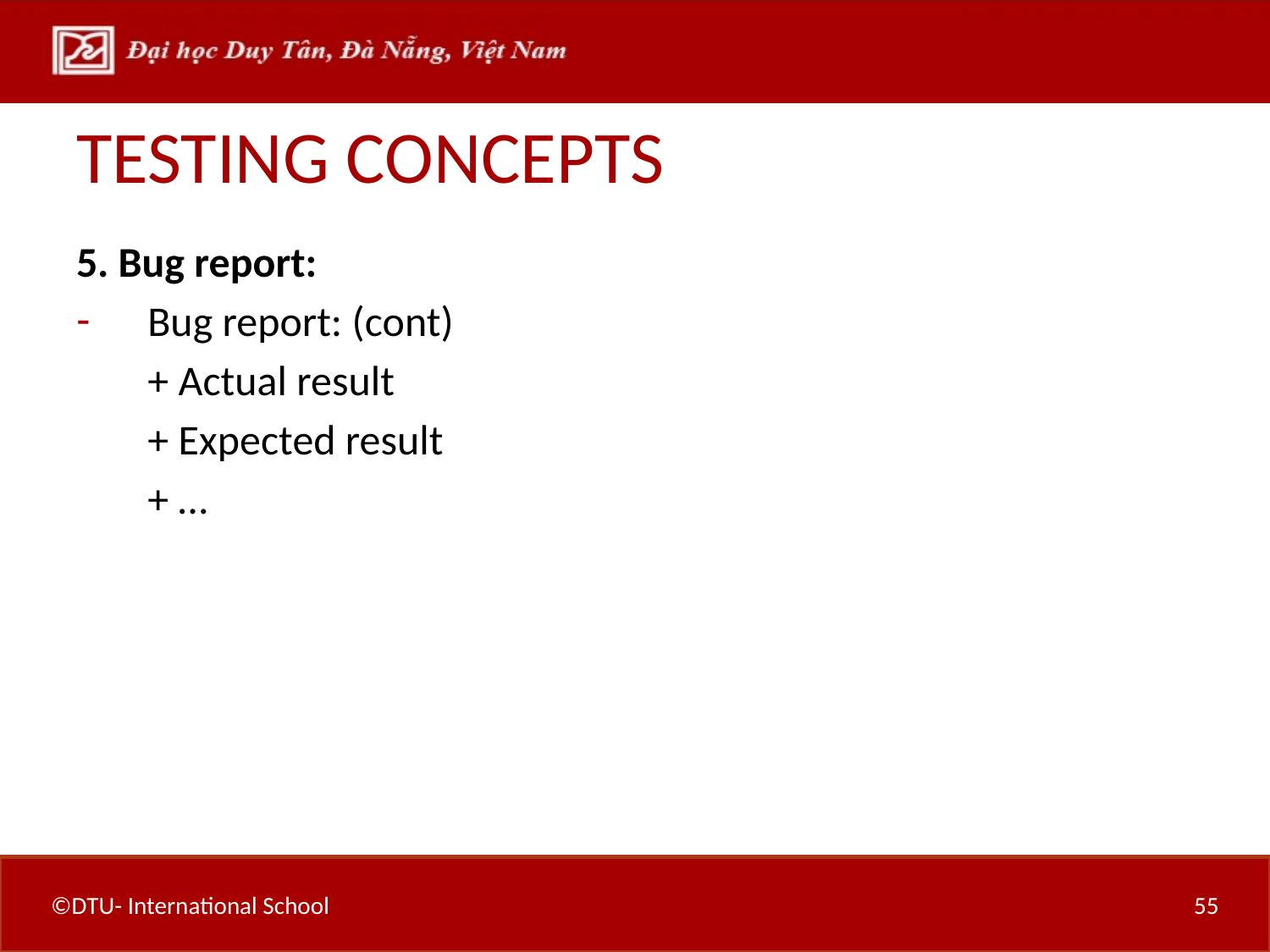

# TESTING CONCEPTS
5. Bug report:
Bug report: (cont)
	+ Actual result
	+ Expected result
	+ …